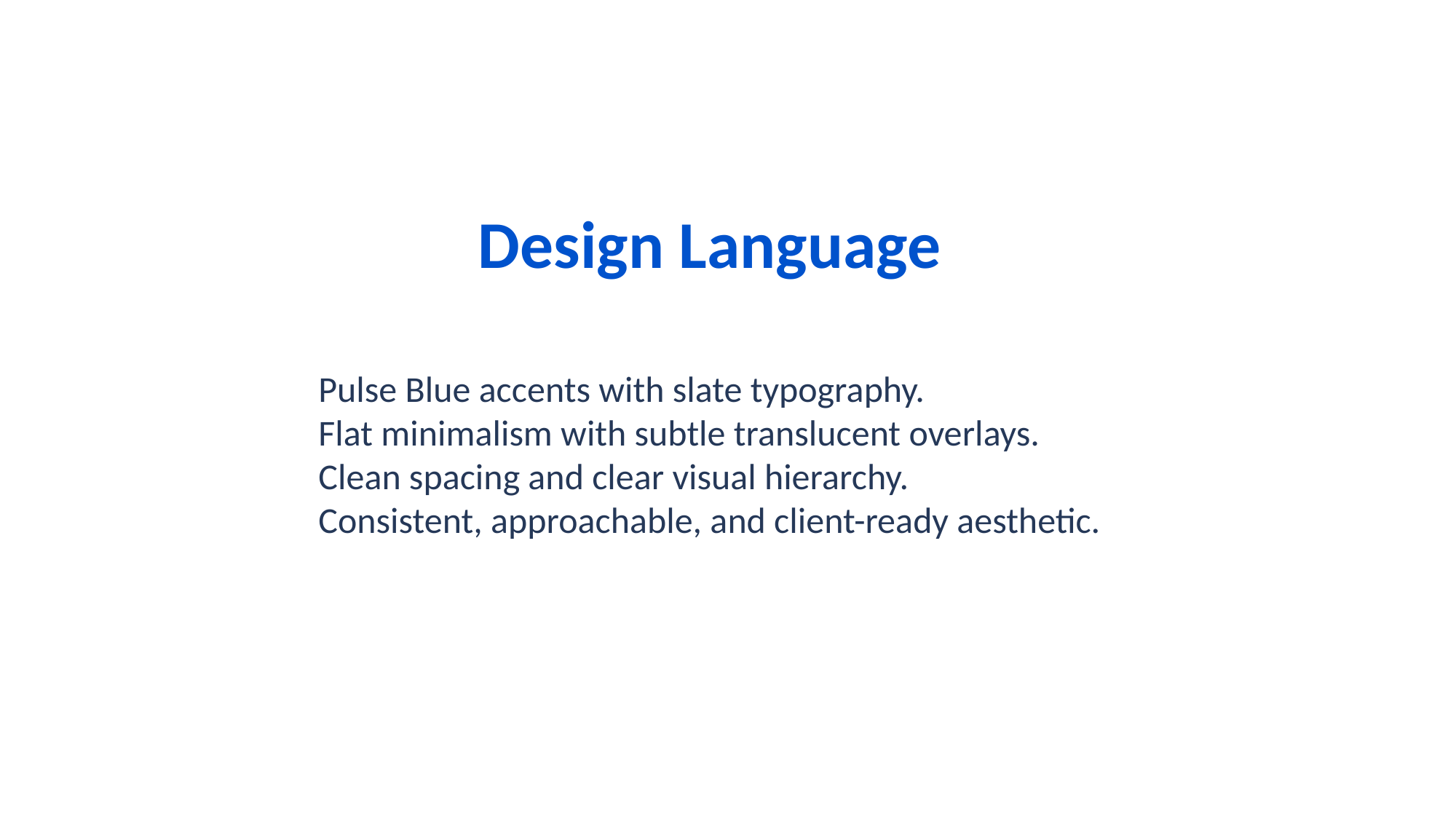

Design Language

Pulse Blue accents with slate typography.
Flat minimalism with subtle translucent overlays.
Clean spacing and clear visual hierarchy.
Consistent, approachable, and client-ready aesthetic.